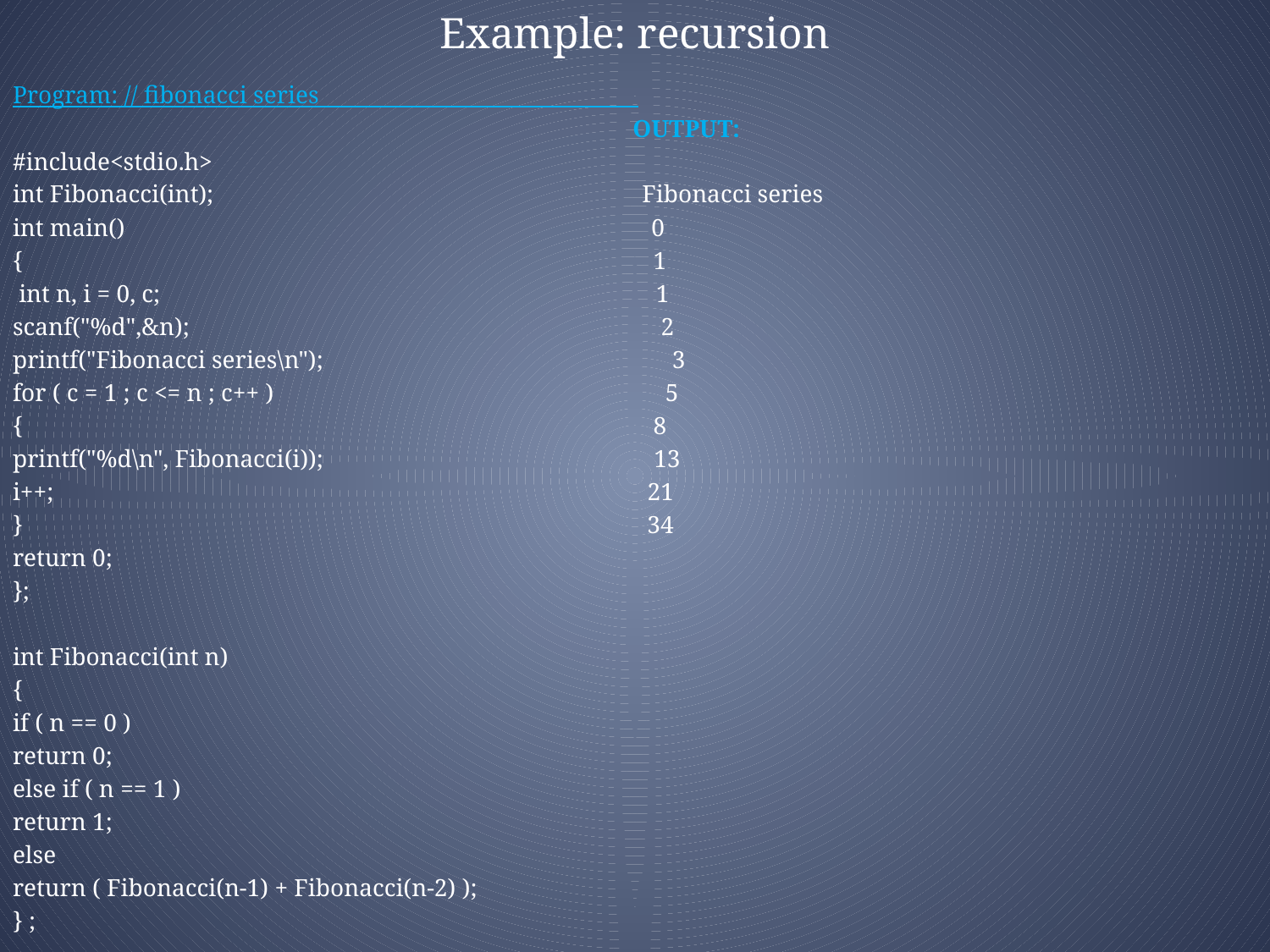

# Example: recursion
Program: // fibonacci series
                                                                                                     OUTPUT:
#include<stdio.h>
int Fibonacci(int);                                                                      Fibonacci series
int main()                                                                                      0
{                                                                                                       1
 int n, i = 0, c;                                                                                 1
scanf("%d",&n);                                                                             2
printf("Fibonacci series\n");                                                         3
for ( c = 1 ; c <= n ; c++ )                                                                5
{                                                                                                       8
printf("%d\n", Fibonacci(i));                                                      13
i++;                                                                                                 21
}                                                                                                      34
return 0;
};

int Fibonacci(int n)
{
if ( n == 0 )
return 0;
else if ( n == 1 )
return 1;
else
return ( Fibonacci(n-1) + Fibonacci(n-2) );
} ;